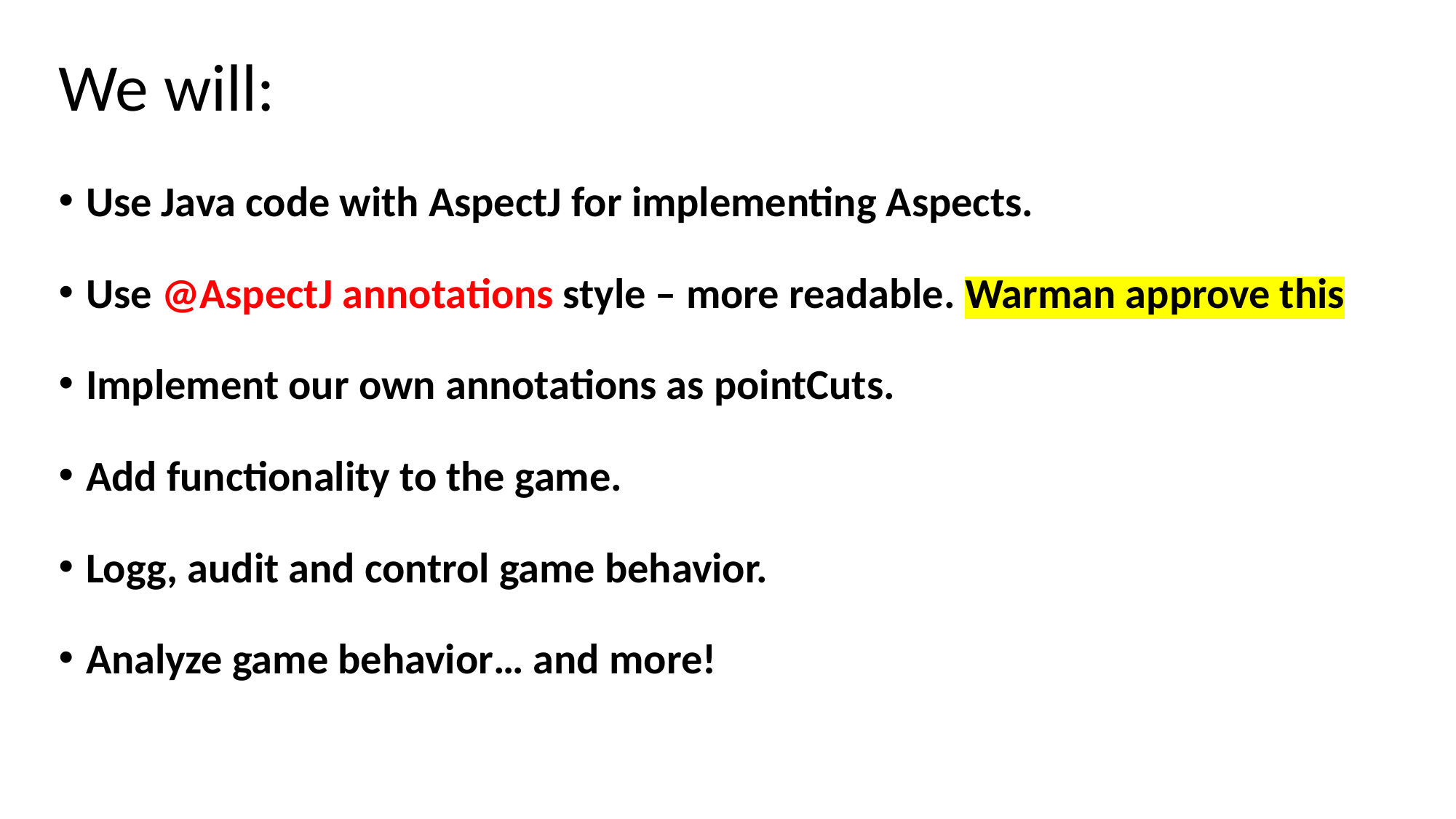

# We will:
Use Java code with AspectJ for implementing Aspects.
Use @AspectJ annotations style – more readable. Warman approve this
Implement our own annotations as pointCuts.
Add functionality to the game.
Logg, audit and control game behavior.
Analyze game behavior… and more!